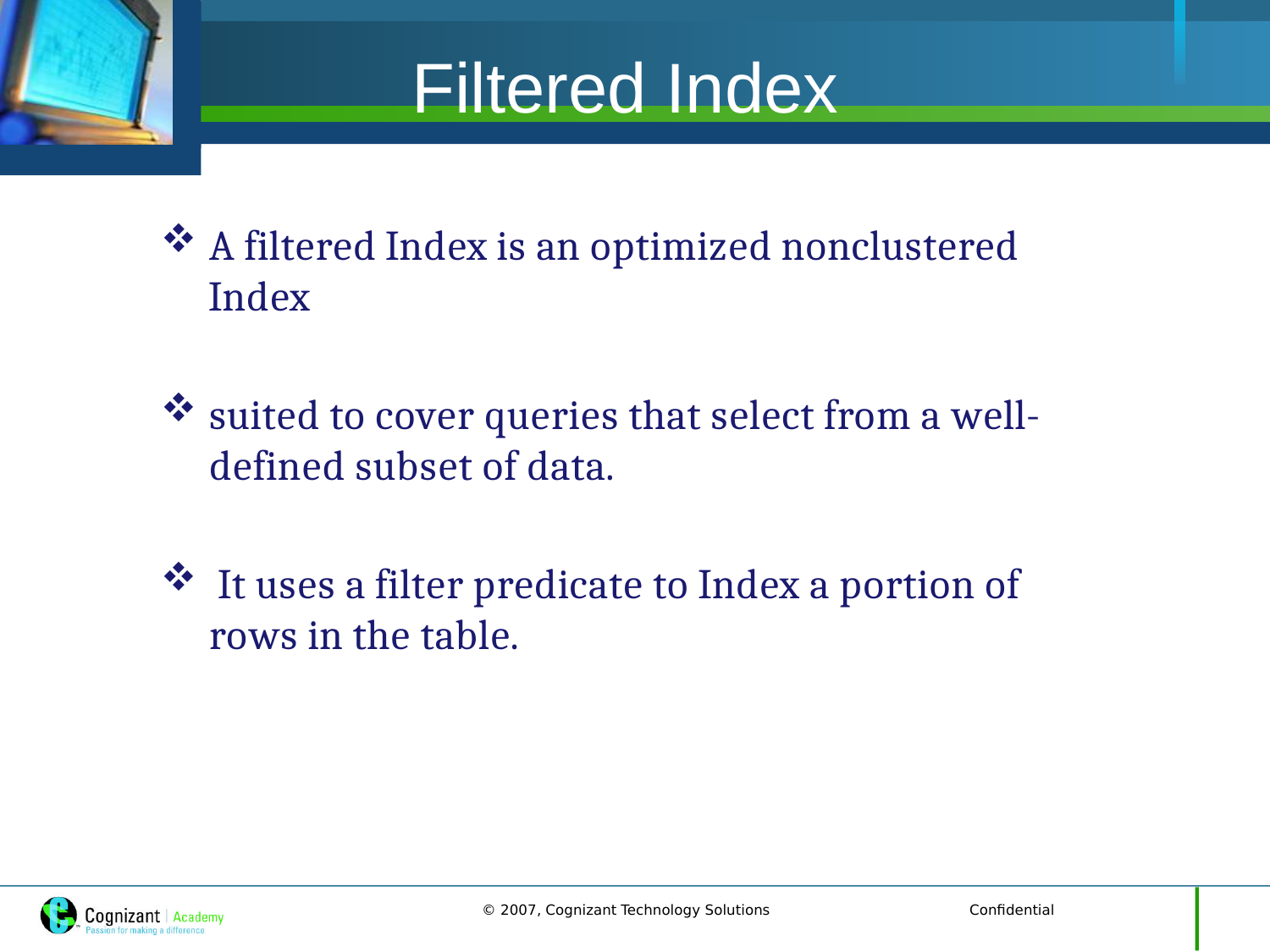

# Filtered Index
A filtered Index is an optimized nonclustered Index

suited to cover queries that select from a well-defined subset of data.

 It uses a filter predicate to Index a portion of rows in the table.